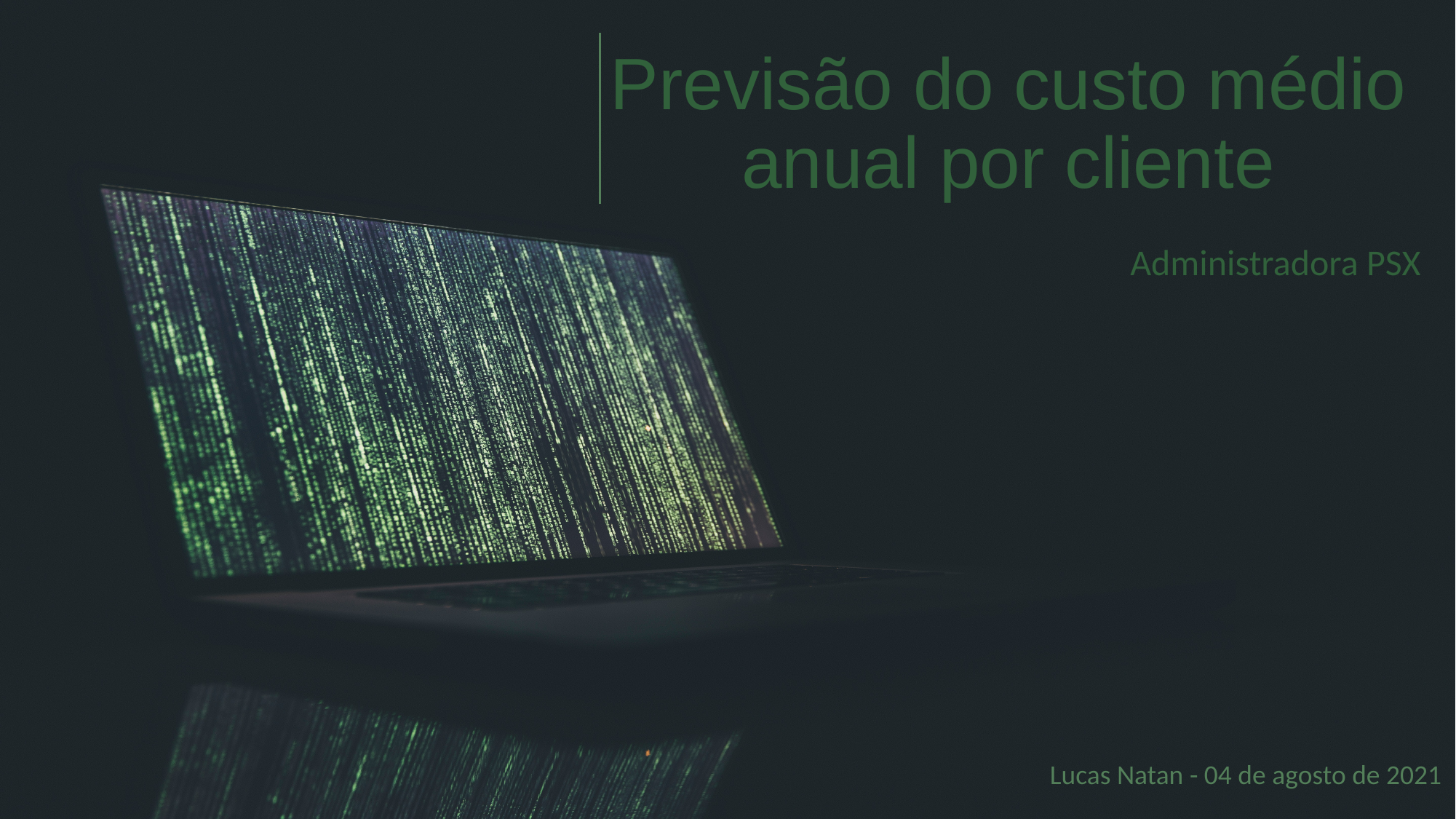

# Previsão do custo médio anual por cliente
Administradora PSX
Lucas Natan - 04 de agosto de 2021